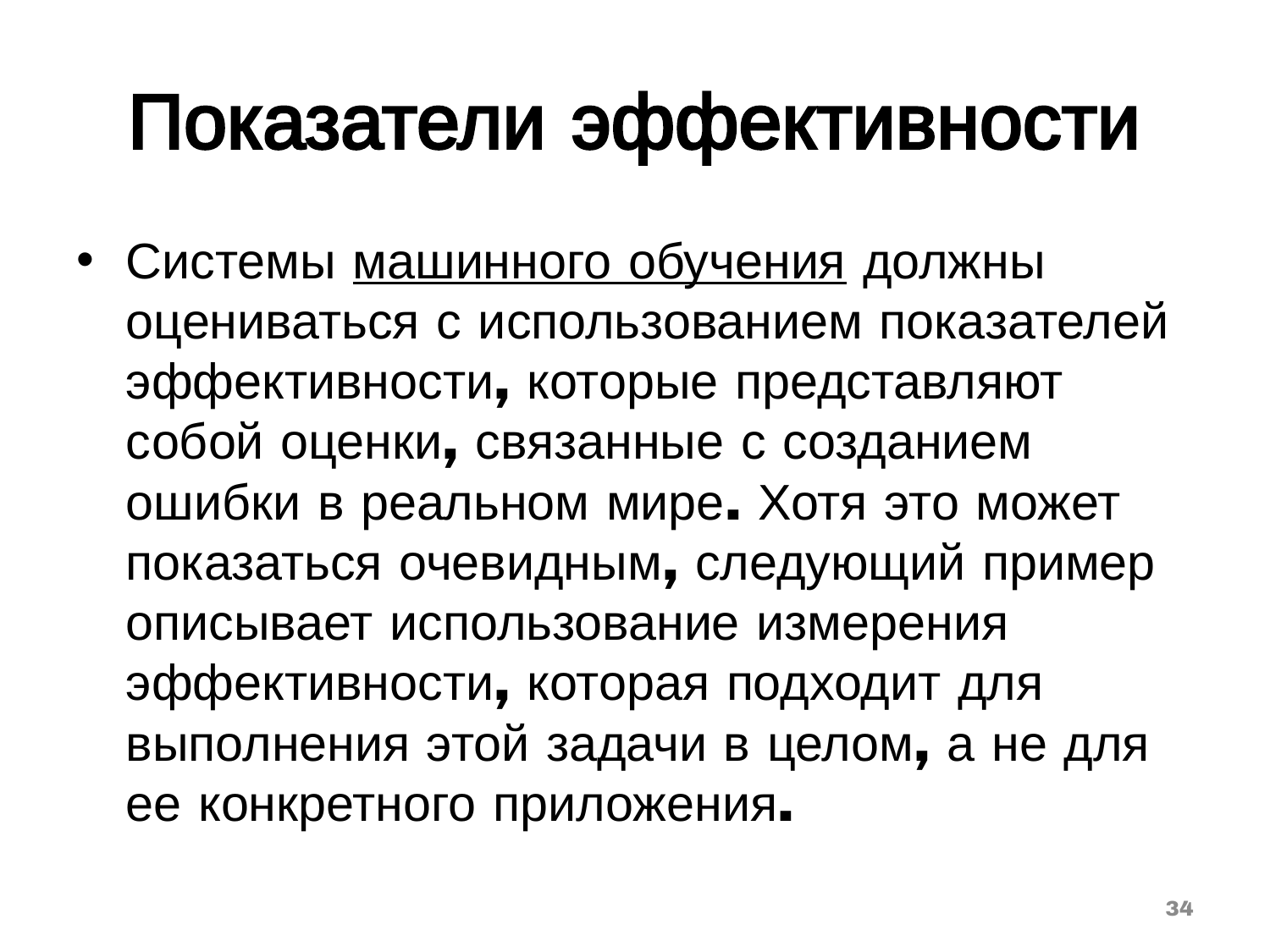

# Показатели эффективности
Системы машинного обучения должны оцениваться с использованием показателей эффективности, которые представляют собой оценки, связанные с созданием ошибки в реальном мире. Хотя это может показаться очевидным, следующий пример описывает использование измерения эффективности, которая подходит для выполнения этой задачи в целом, а не для ее конкретного приложения.
34